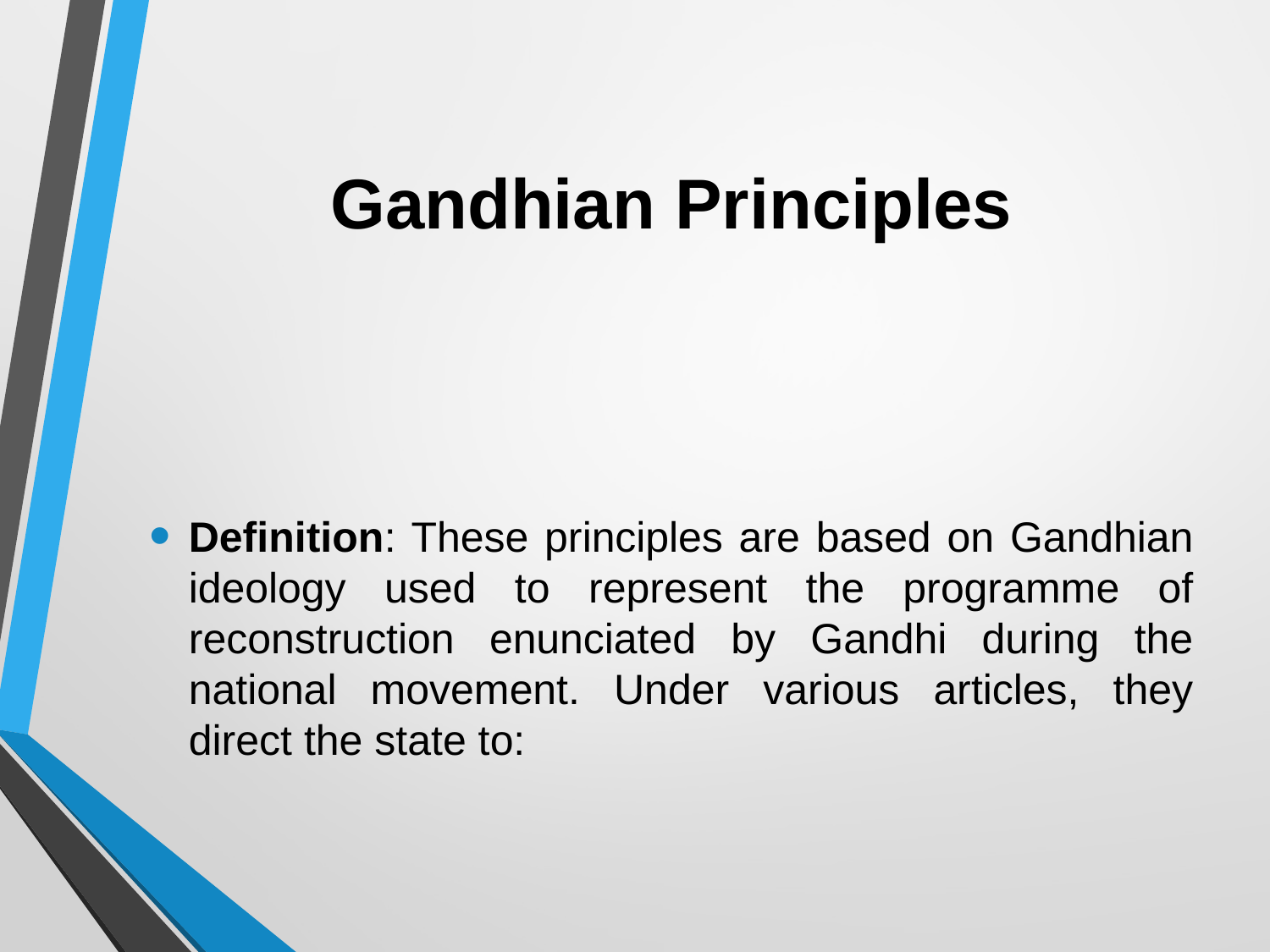

# Gandhian Principles

Definition: These principles are based on Gandhian ideology used to represent the programme of reconstruction enunciated by Gandhi during the national movement. Under various articles, they direct the state to: